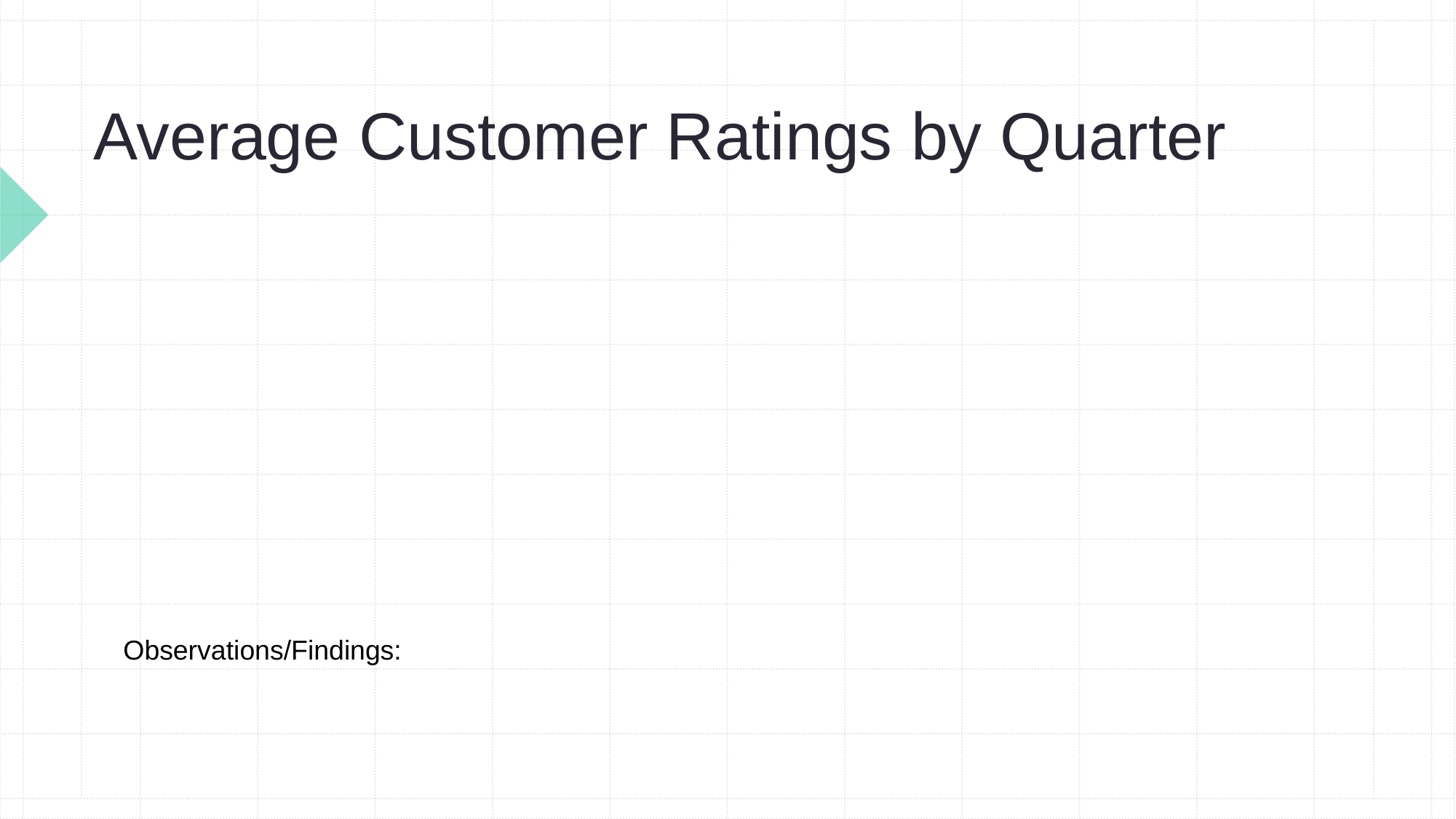

# Average Customer Ratings by Quarter

Observations/Findings: